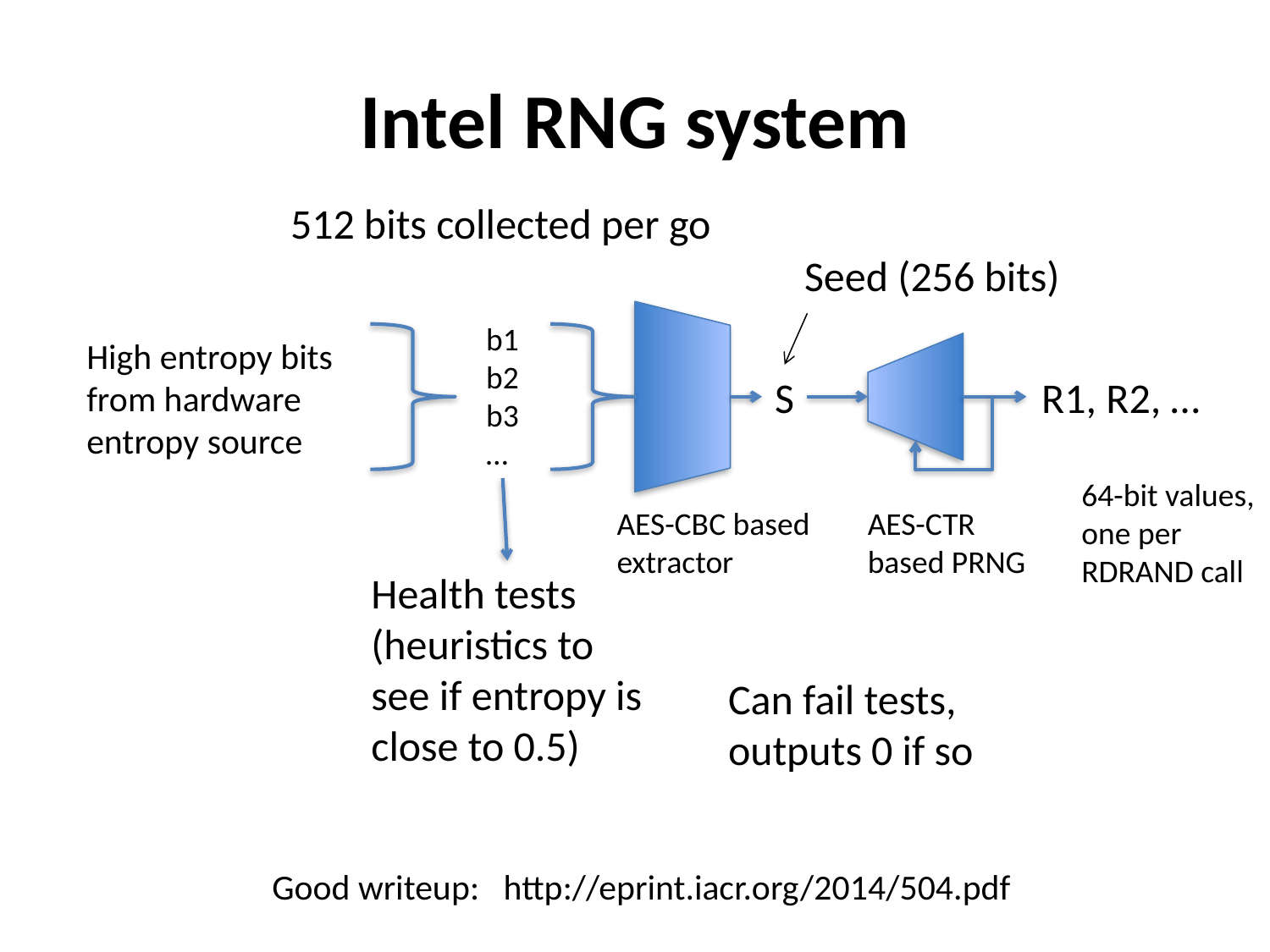

# Intel RNG system
512 bits collected per go
Seed (256 bits)
b1
b2
b3
…

High entropy bits from hardware entropy source

S
R1, R2, …
64-bit values, one per RDRAND call
AES-CBC based
extractor
AES-CTR
based PRNG
Health tests
(heuristics to see if entropy is close to 0.5)
Can fail tests,
outputs 0 if so
Good writeup:   http://eprint.iacr.org/2014/504.pdf